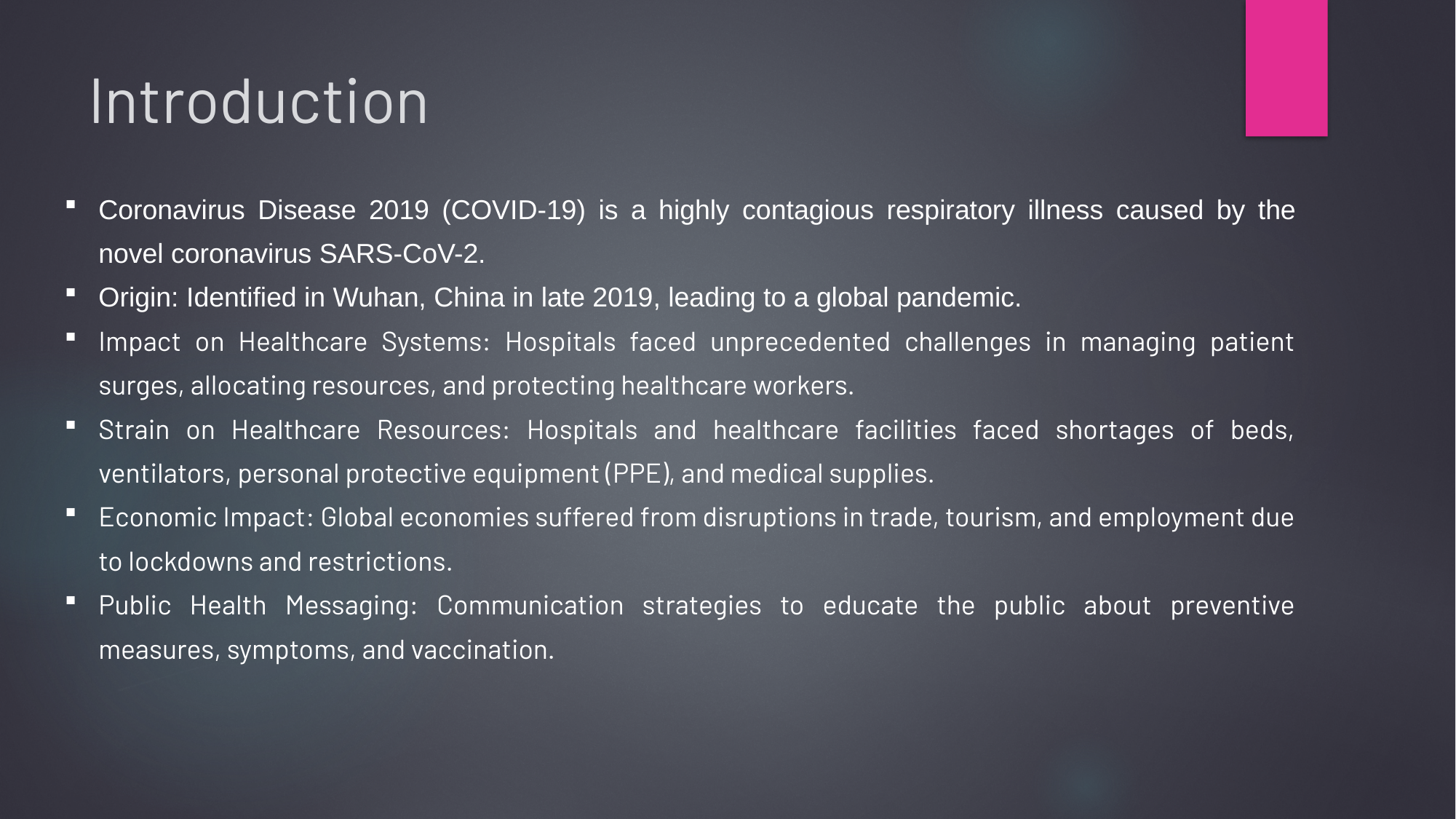

# Introduction

Coronavirus Disease 2019 (COVID-19) is a highly contagious respiratory illness caused by the novel coronavirus SARS-CoV-2.
Origin: Identified in Wuhan, China in late 2019, leading to a global pandemic.
Impact on Healthcare Systems: Hospitals faced unprecedented challenges in managing patient surges, allocating resources, and protecting healthcare workers.
Strain on Healthcare Resources: Hospitals and healthcare facilities faced shortages of beds, ventilators, personal protective equipment (PPE), and medical supplies.
Economic Impact: Global economies suffered from disruptions in trade, tourism, and employment due to lockdowns and restrictions.
Public Health Messaging: Communication strategies to educate the public about preventive measures, symptoms, and vaccination.